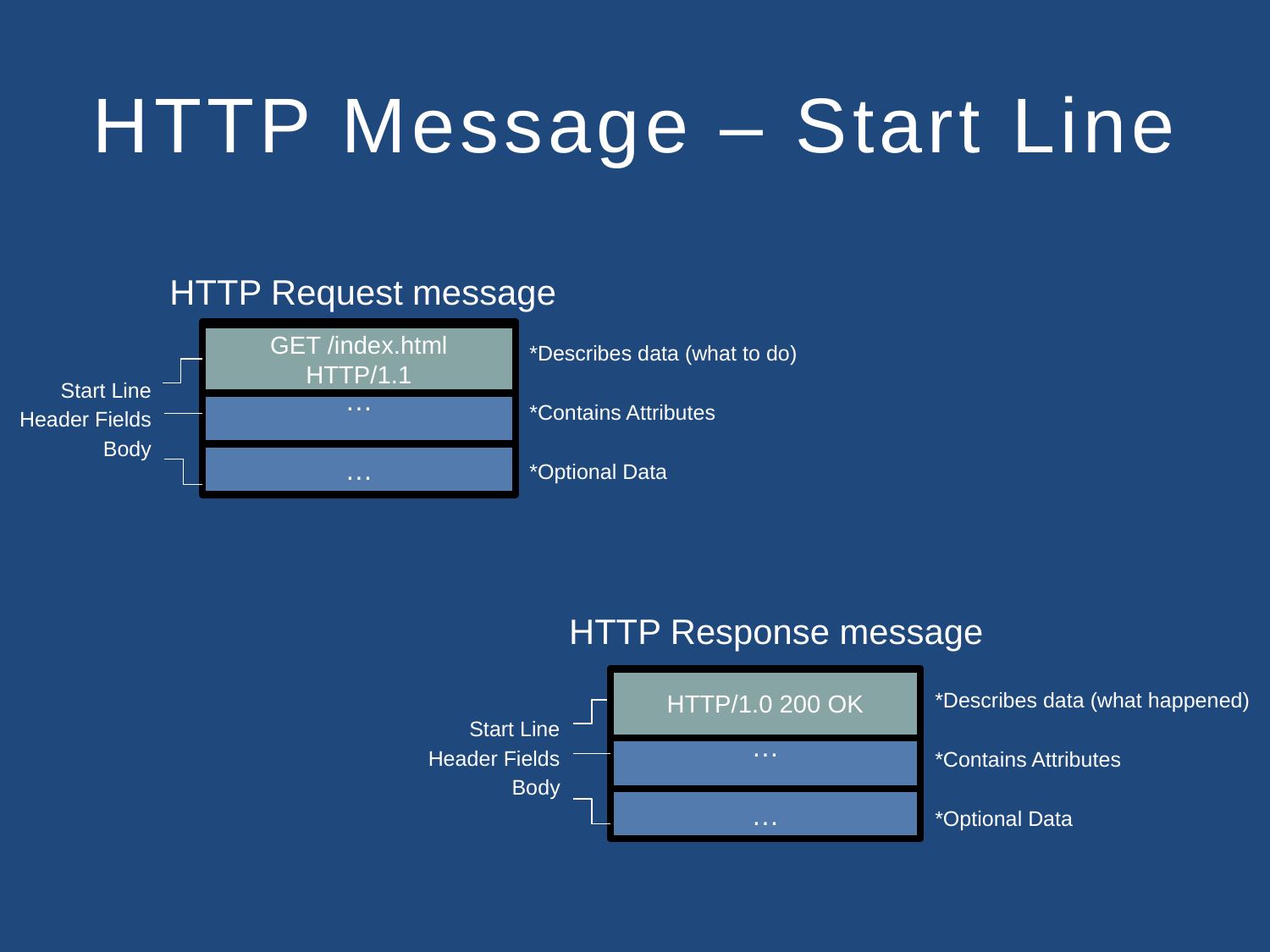

#
HTTP Message – Start Line
HTTP Request message

…
GET /index.html HTTP/1.1
*Describes data (what to do)

*Contains Attributes

*Optional Data
Start Line
Header Fields
Body
…
HTTP Response message

…
HTTP/1.0 200 OK
*Describes data (what happened)

*Contains Attributes

*Optional Data
Start Line
Header Fields
Body
…